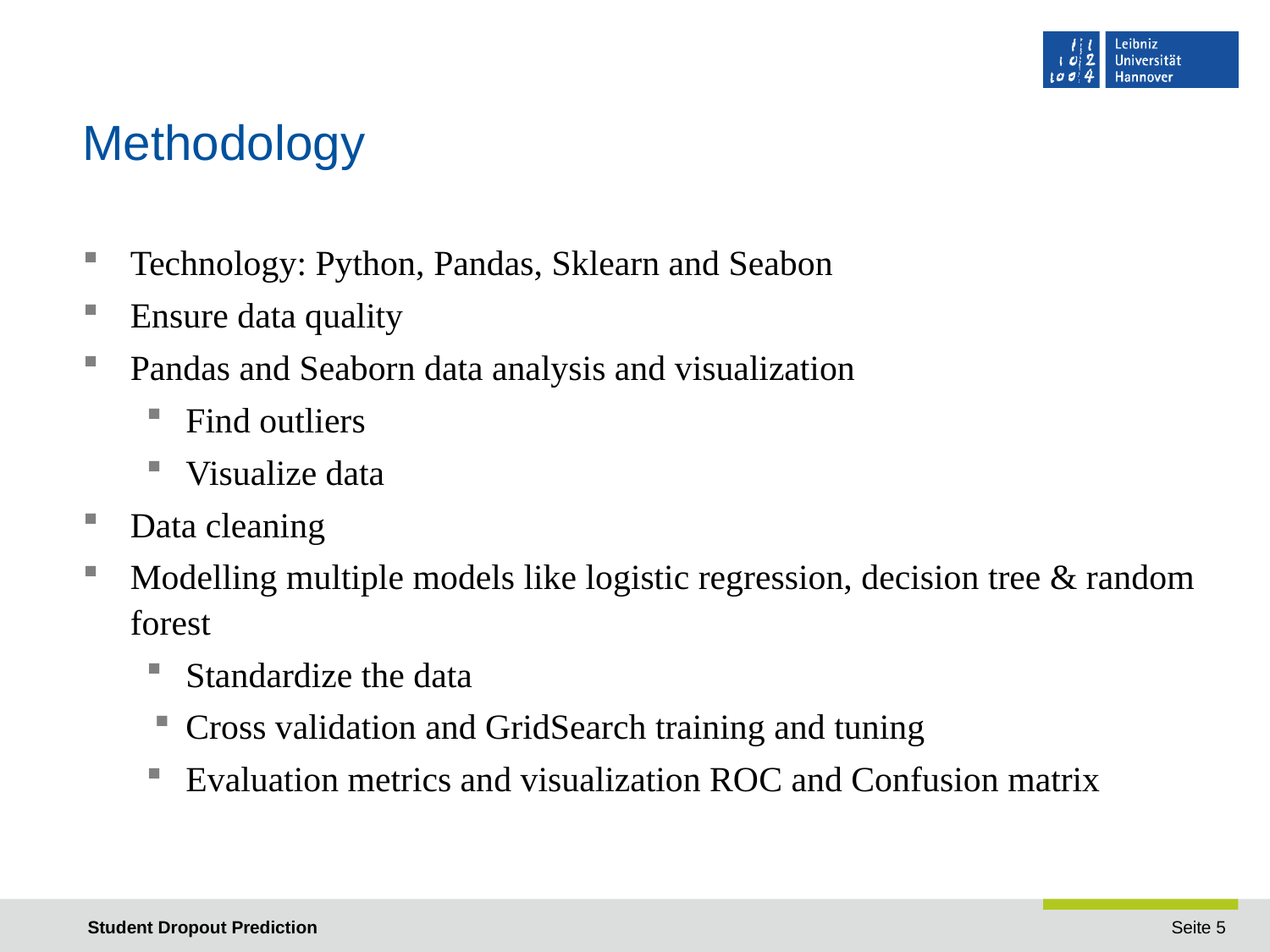

# Methodology
Technology: Python, Pandas, Sklearn and Seabon
Ensure data quality
Pandas and Seaborn data analysis and visualization
Find outliers
Visualize data
Data cleaning
Modelling multiple models like logistic regression, decision tree & random forest
Standardize the data
Cross validation and GridSearch training and tuning
Evaluation metrics and visualization ROC and Confusion matrix

Student Dropout Prediction